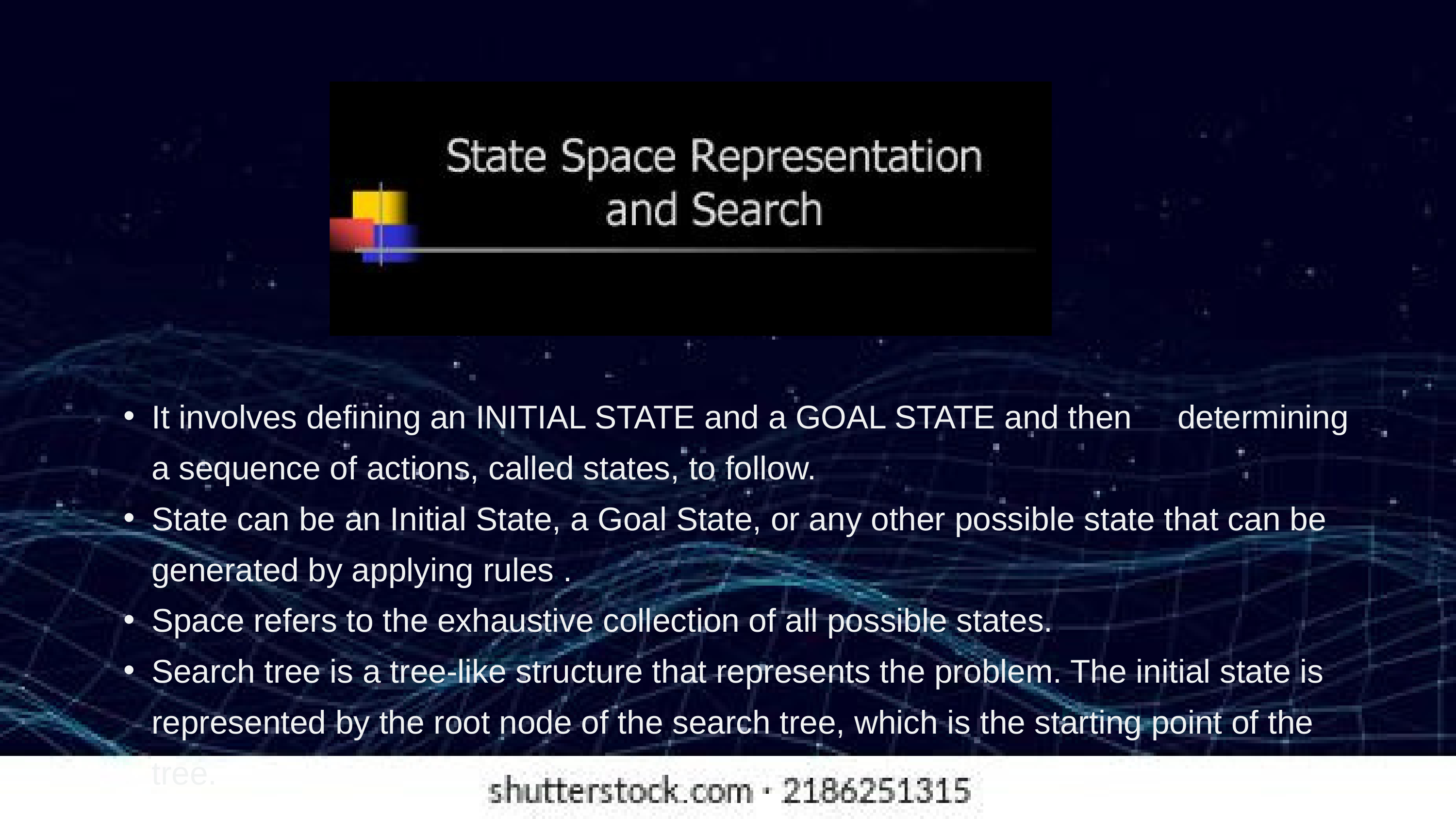

It involves defining an INITIAL STATE and a GOAL STATE and then     determining a sequence of actions, called states, to follow.
State can be an Initial State, a Goal State, or any other possible state that can be generated by applying rules .
Space refers to the exhaustive collection of all possible states.
Search tree is a tree-like structure that represents the problem. The initial state is represented by the root node of the search tree, which is the starting point of the tree.